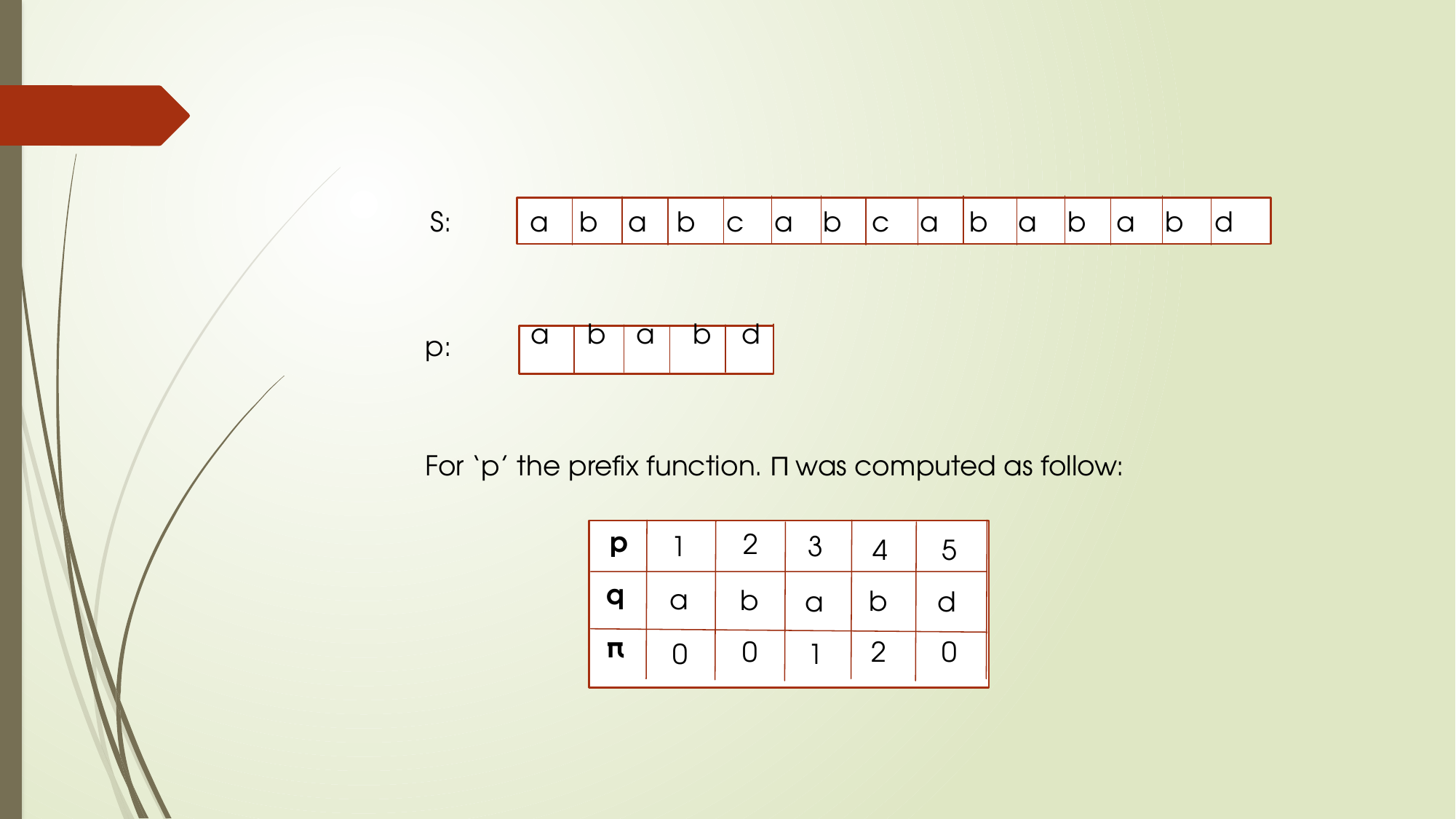

a    b    a    b    c    a    b    c    a    b    a    b    a    b    d
S:
p:
a     b    a     b    d
For ‘p’ the prefix function. Π was computed as follow:
p

2
1
3
5
4
q
a
b
b
a
d
π
0
2
0
0
1